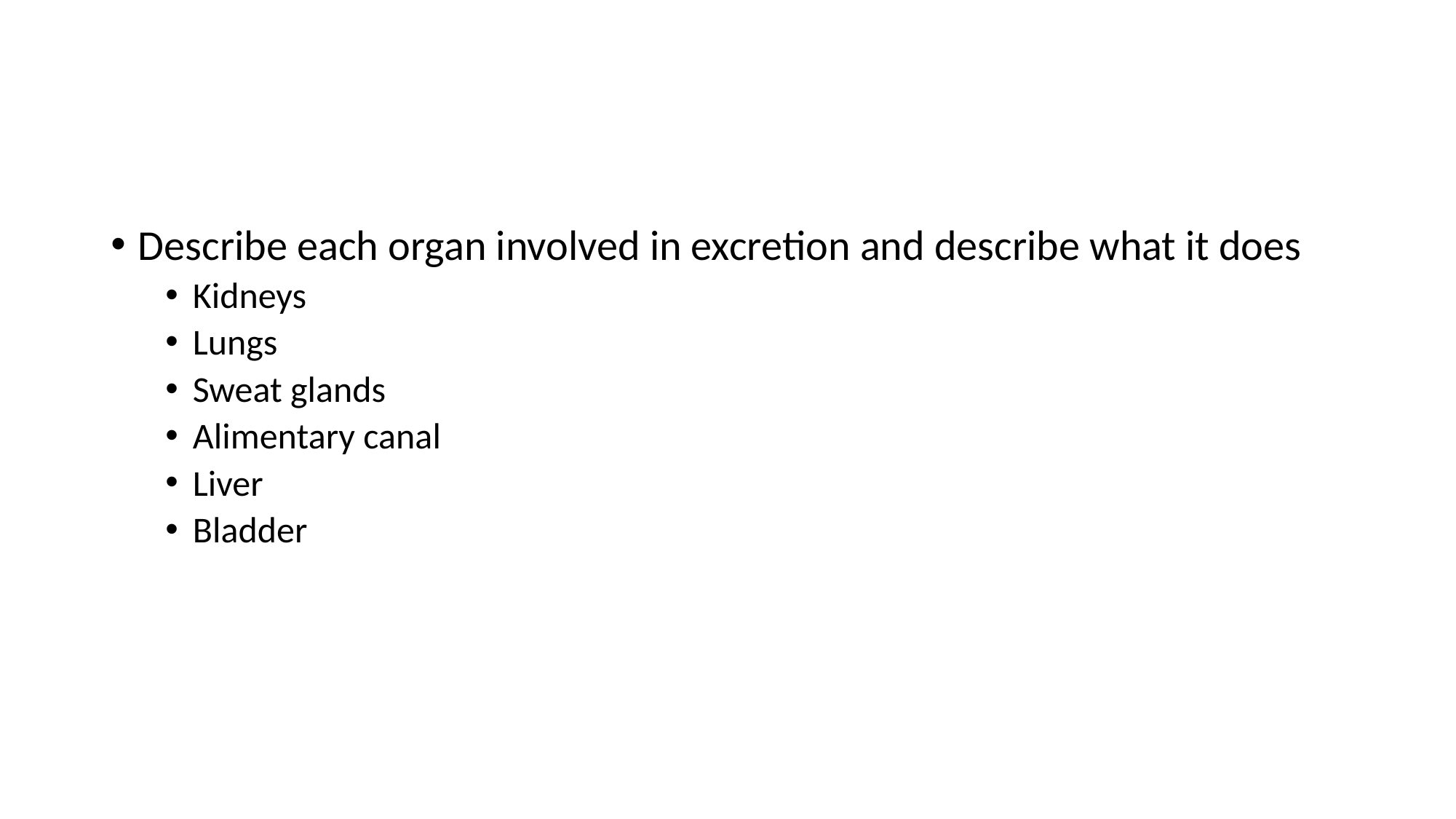

Describe each organ involved in excretion and describe what it does
Kidneys
Lungs
Sweat glands
Alimentary canal
Liver
Bladder